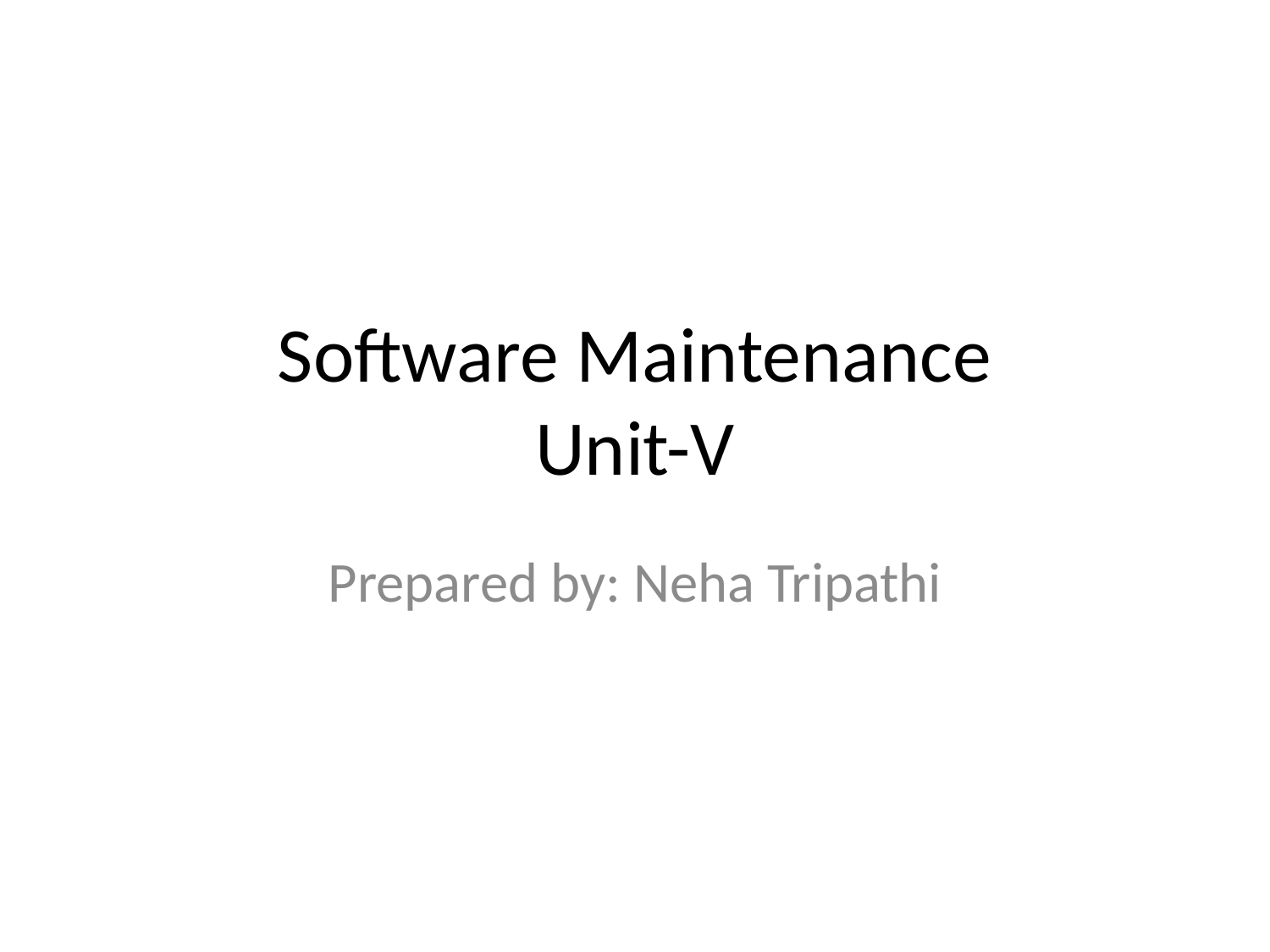

# Software Maintenance Unit-V
Prepared by: Neha Tripathi